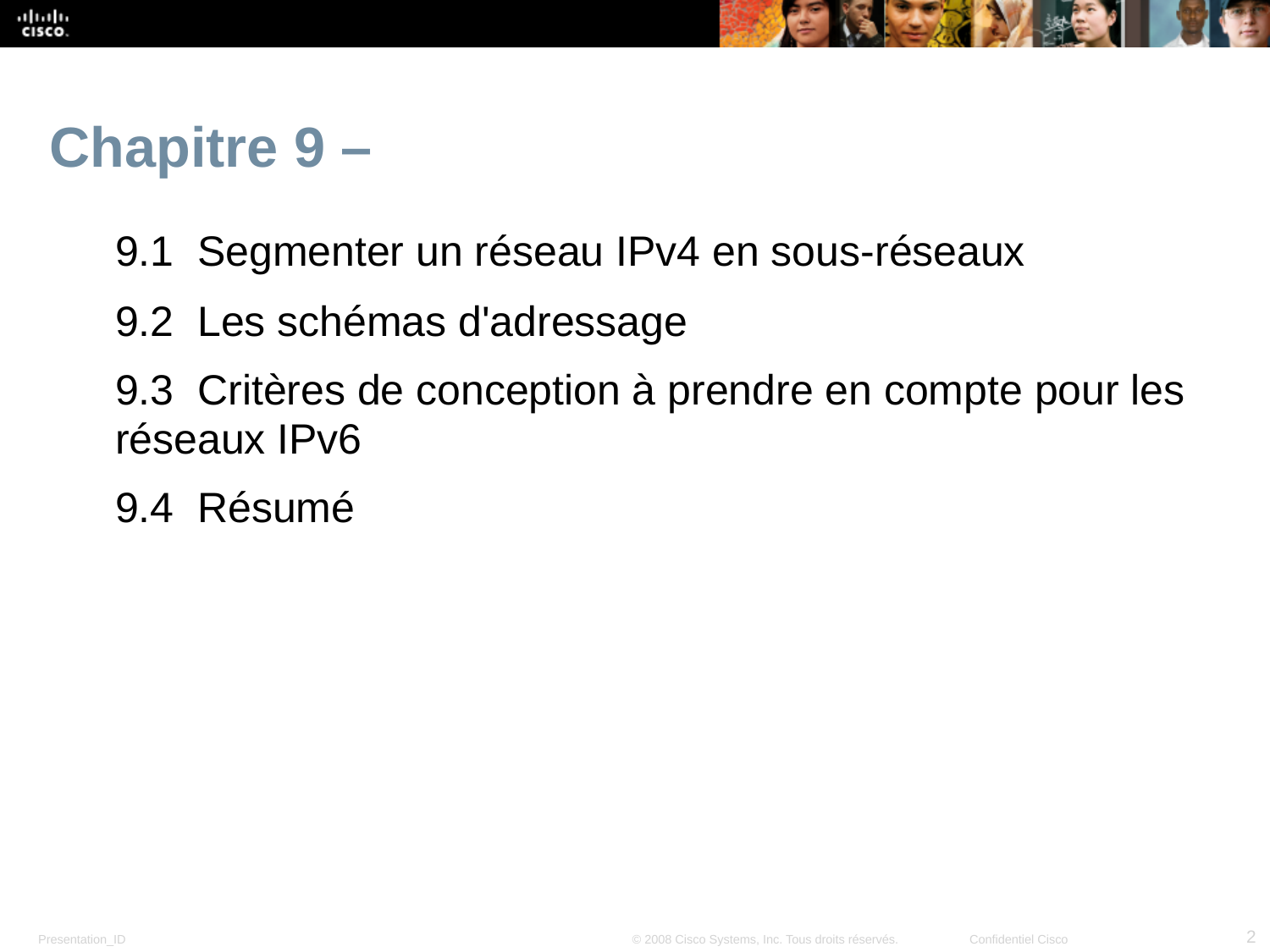

# Chapitre 9 –
9.1  Segmenter un réseau IPv4 en sous-réseaux
9.2  Les schémas d'adressage
9.3  Critères de conception à prendre en compte pour les réseaux IPv6
9.4  Résumé